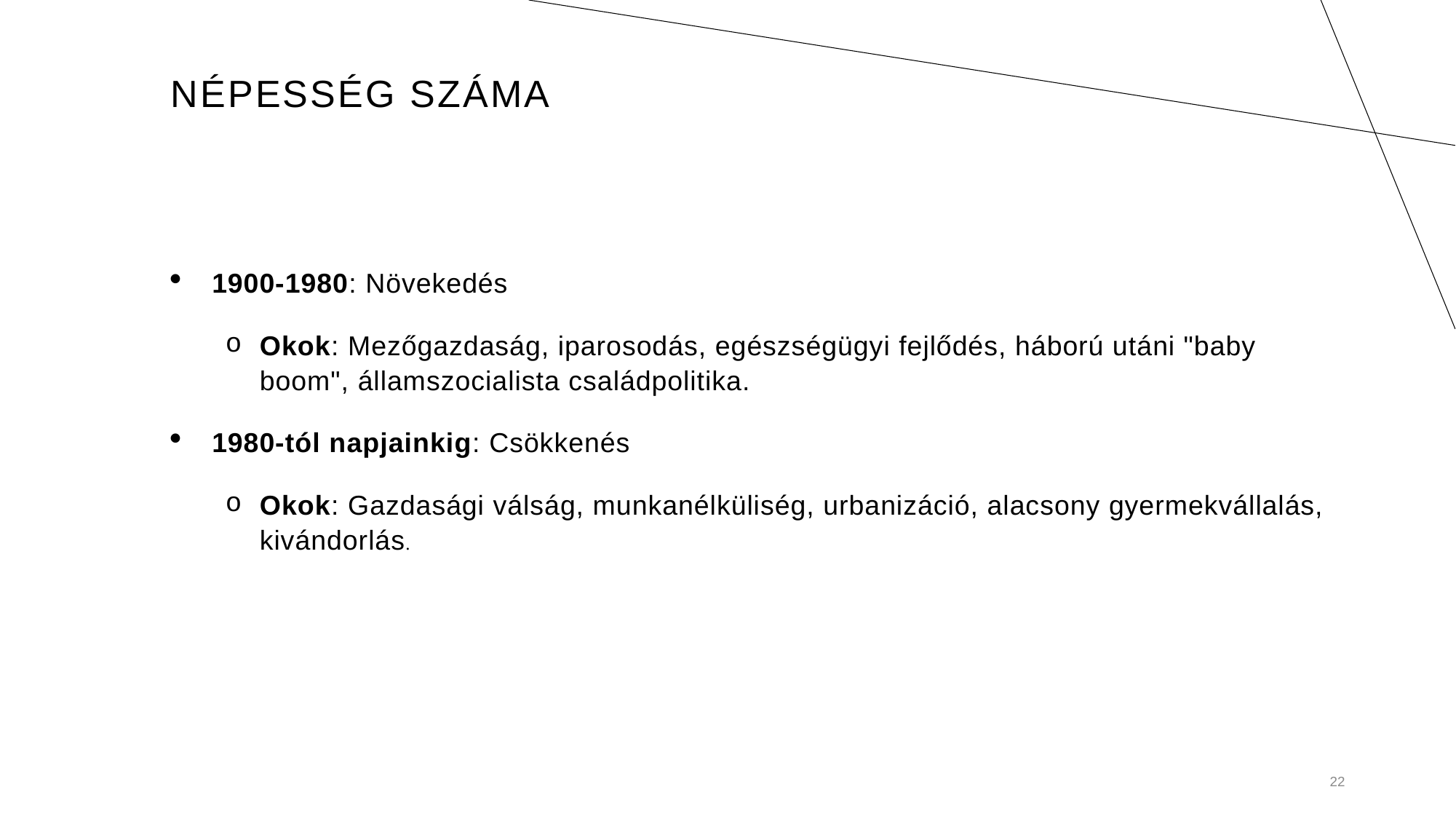

# Népesség száma
1900-1980: Növekedés
Okok: Mezőgazdaság, iparosodás, egészségügyi fejlődés, háború utáni "baby boom", államszocialista családpolitika.
1980-tól napjainkig: Csökkenés
Okok: Gazdasági válság, munkanélküliség, urbanizáció, alacsony gyermekvállalás, kivándorlás.
22